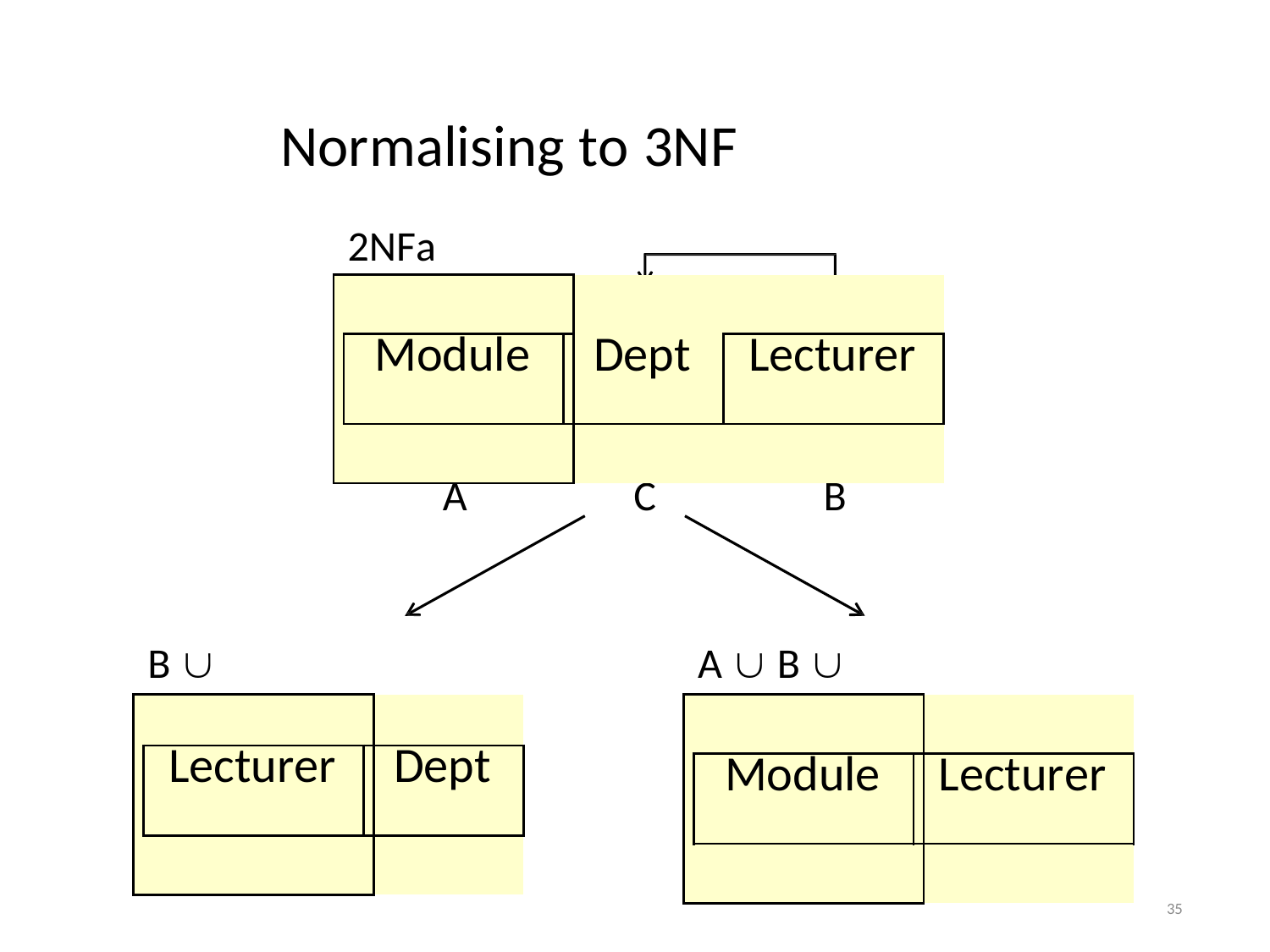

# Normalising to 3NF
2NFa

|  |  |  |  |  |
| --- | --- | --- | --- | --- |
|  | Module |  | Dept | Lecturer |
|  |  |  |  |  |

A
C
B

B ∪ C
A ∪ B ∪ Others
|  |  |  |  |
| --- | --- | --- | --- |
|  | Lecturer |  | Dept |
|  |  |  |  |
|  |  |  |  |
| --- | --- | --- | --- |
|  | Module |  | Lecturer |
|  |  |  |  |

35